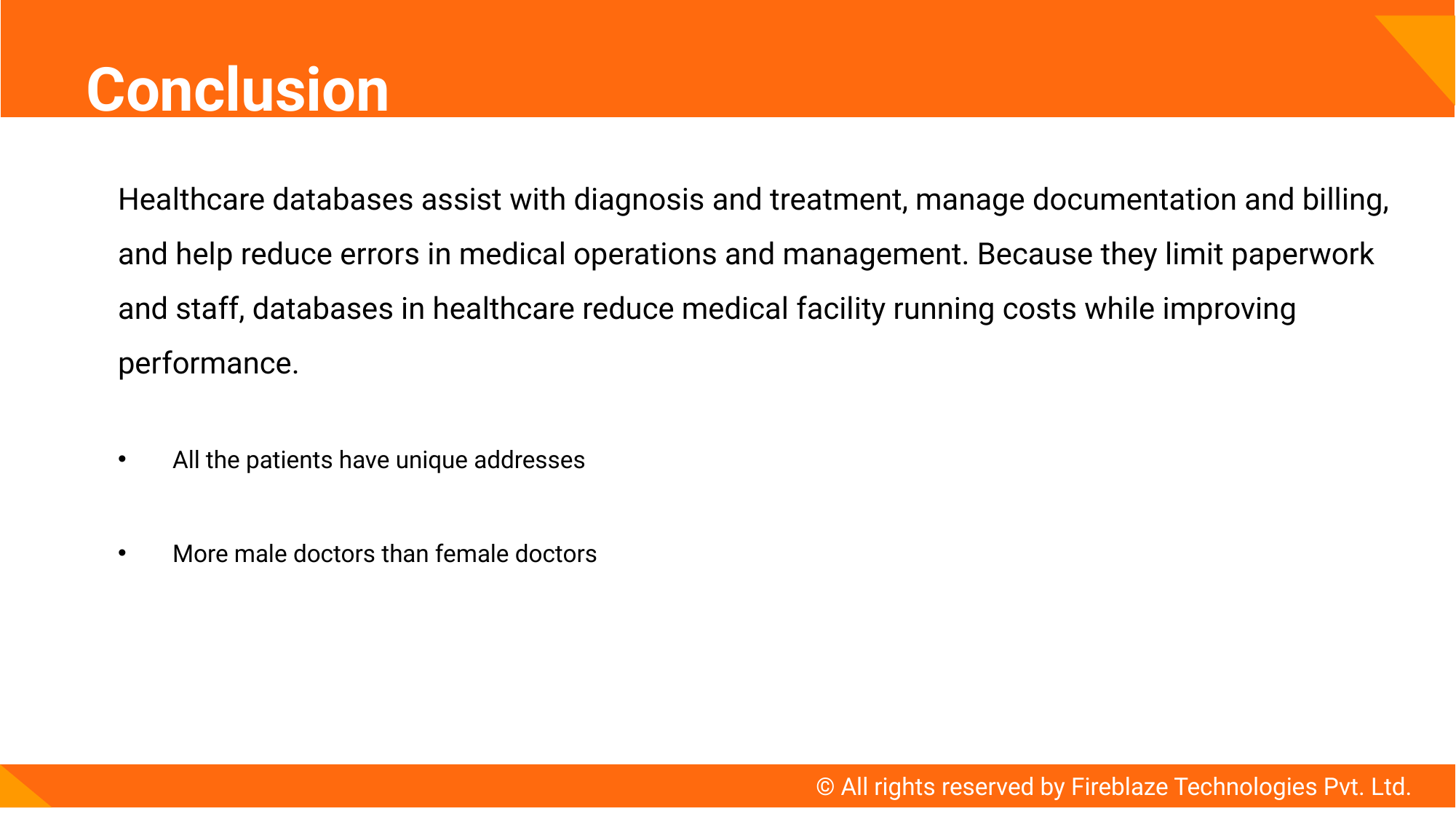

# Conclusion

Healthcare databases assist with diagnosis and treatment, manage documentation and billing, and help reduce errors in medical operations and management. Because they limit paperwork and staff, databases in healthcare reduce medical facility running costs while improving performance.
All the patients have unique addresses
More male doctors than female doctors

© All rights reserved by Fireblaze Technologies Pvt. Ltd.